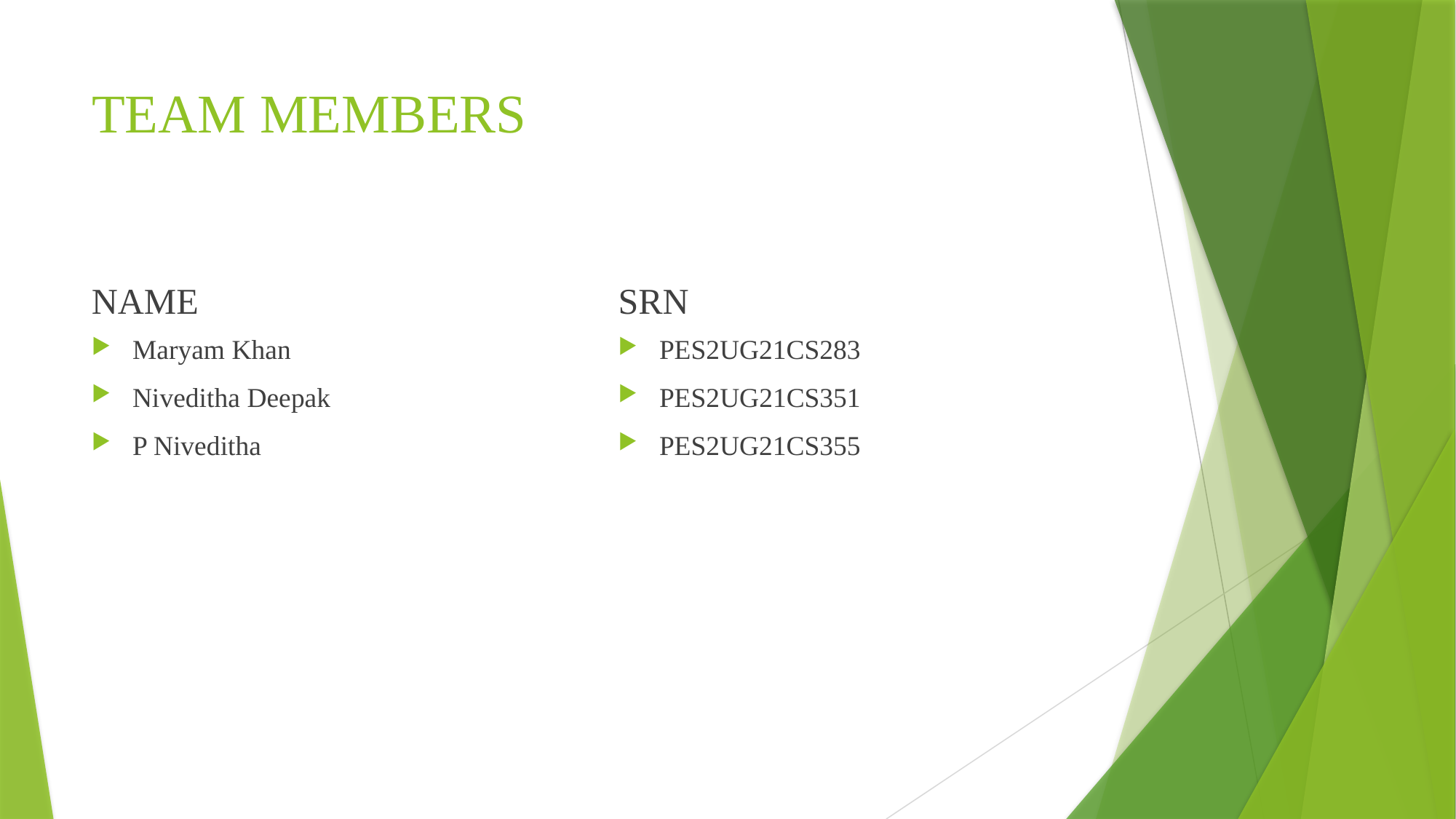

# TEAM MEMBERS
NAME
SRN
Maryam Khan
Niveditha Deepak
P Niveditha

PES2UG21CS283
PES2UG21CS351
PES2UG21CS355